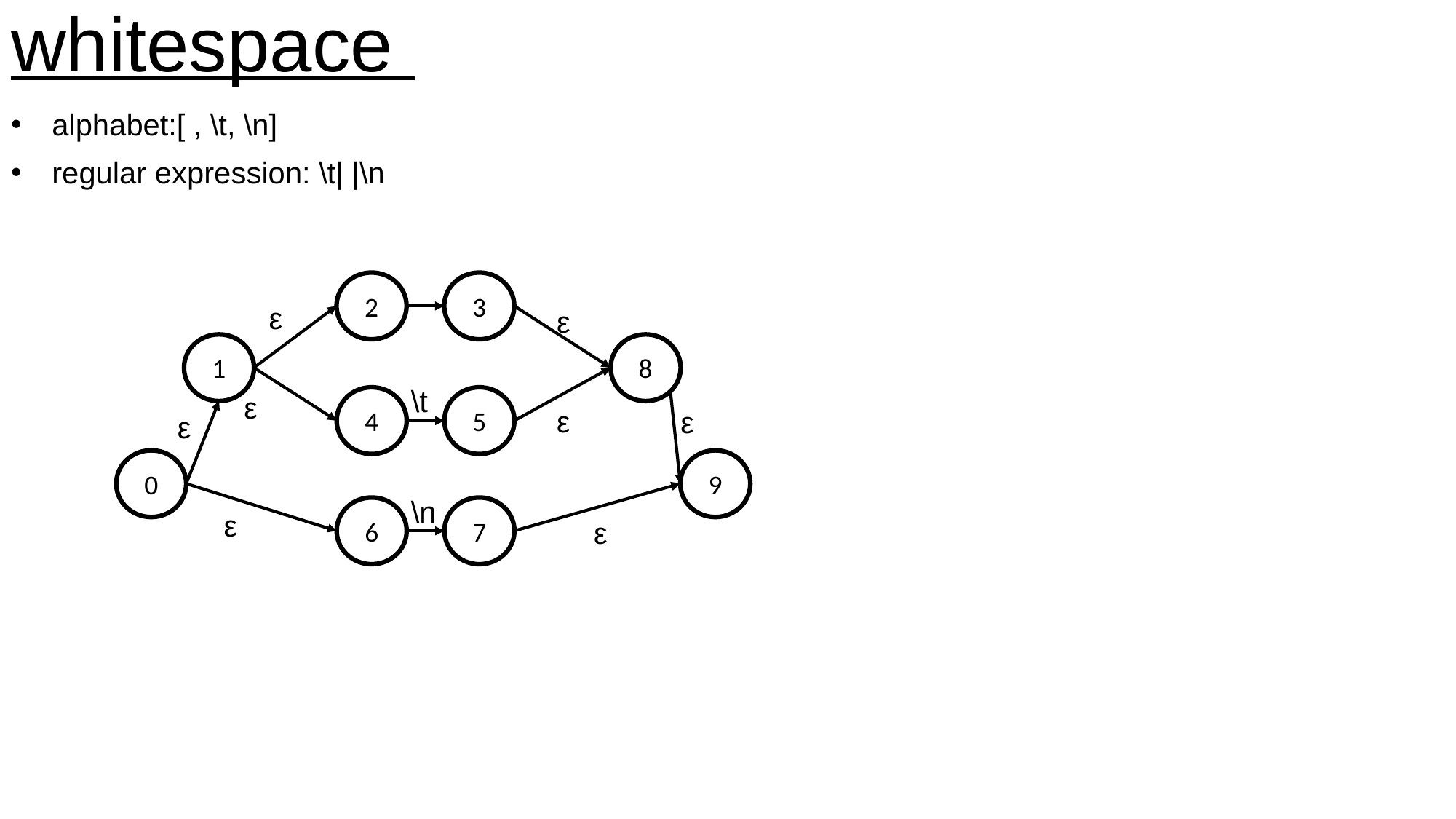

# whitespace
alphabet:[ , \t, \n]
regular expression: \t| |\n

2
3
ε
ε
1
8
\t
4
5
ε
ε
ε
ε
0
9
\n
6
7
ε
ε